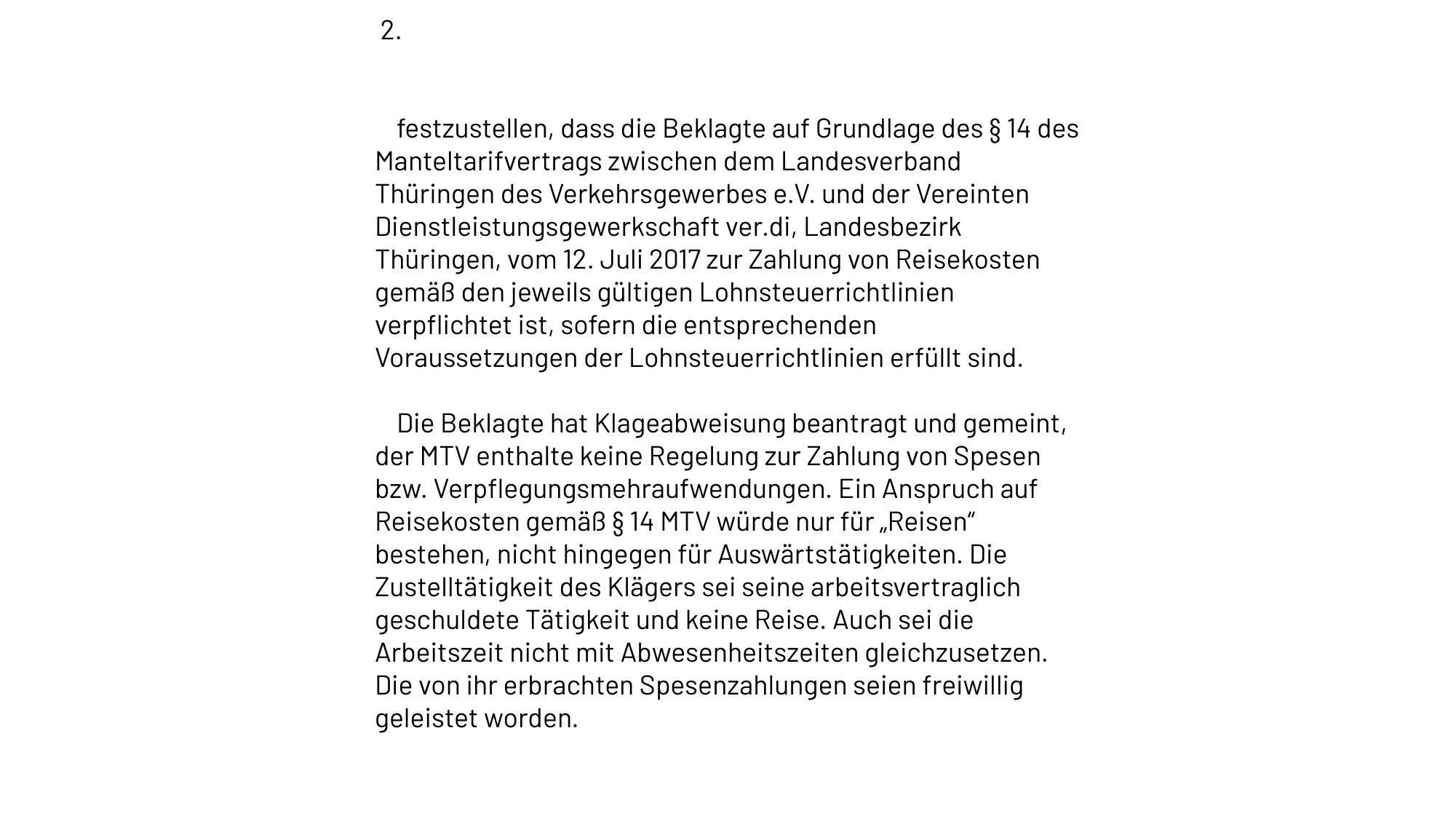

2.

    festzustellen, dass die Beklagte auf Grundlage des § 14 des Manteltarifvertrags zwischen dem Landesverband Thüringen des Verkehrsgewerbes e.V. und der Vereinten Dienstleistungsgewerkschaft ver.di, Landesbezirk Thüringen, vom 12. Juli 2017 zur Zahlung von Reisekosten gemäß den jeweils gültigen Lohnsteuerrichtlinien verpflichtet ist, sofern die entsprechenden Voraussetzungen der Lohnsteuerrichtlinien erfüllt sind.

    Die Beklagte hat Klageabweisung beantragt und gemeint, der MTV enthalte keine Regelung zur Zahlung von Spesen bzw. Verpflegungsmehraufwendungen. Ein Anspruch auf Reisekosten gemäß § 14 MTV würde nur für „Reisen“ bestehen, nicht hingegen für Auswärtstätigkeiten. Die Zustelltätigkeit des Klägers sei seine arbeitsvertraglich geschuldete Tätigkeit und keine Reise. Auch sei die Arbeitszeit nicht mit Abwesenheitszeiten gleichzusetzen. Die von ihr erbrachten Spesenzahlungen seien freiwillig geleistet worden.